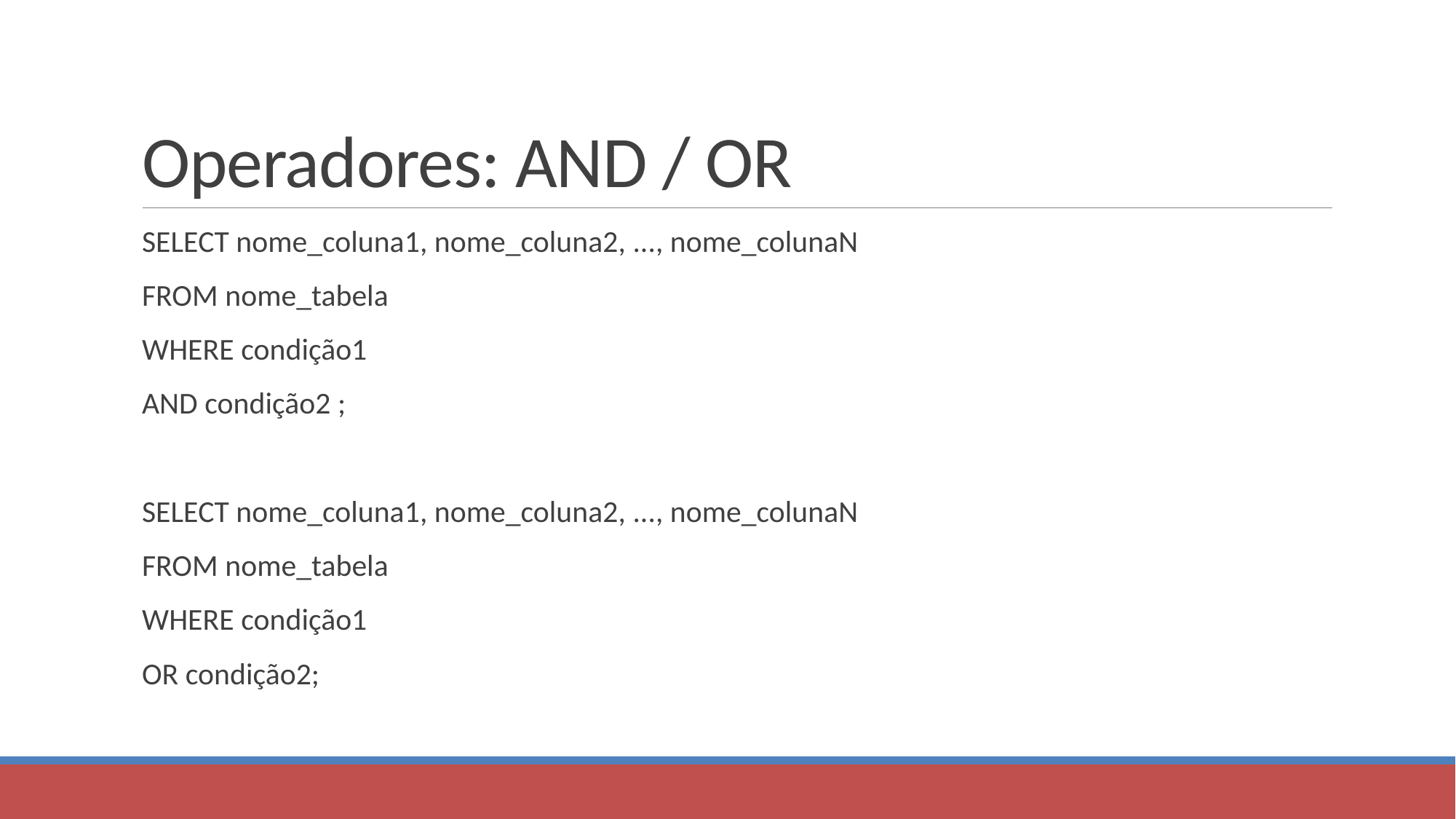

# Operadores: AND / OR
SELECT nome_coluna1, nome_coluna2, ..., nome_colunaN
FROM nome_tabela
WHERE condição1
AND condição2 ;

SELECT nome_coluna1, nome_coluna2, ..., nome_colunaN
FROM nome_tabela
WHERE condição1
OR condição2;